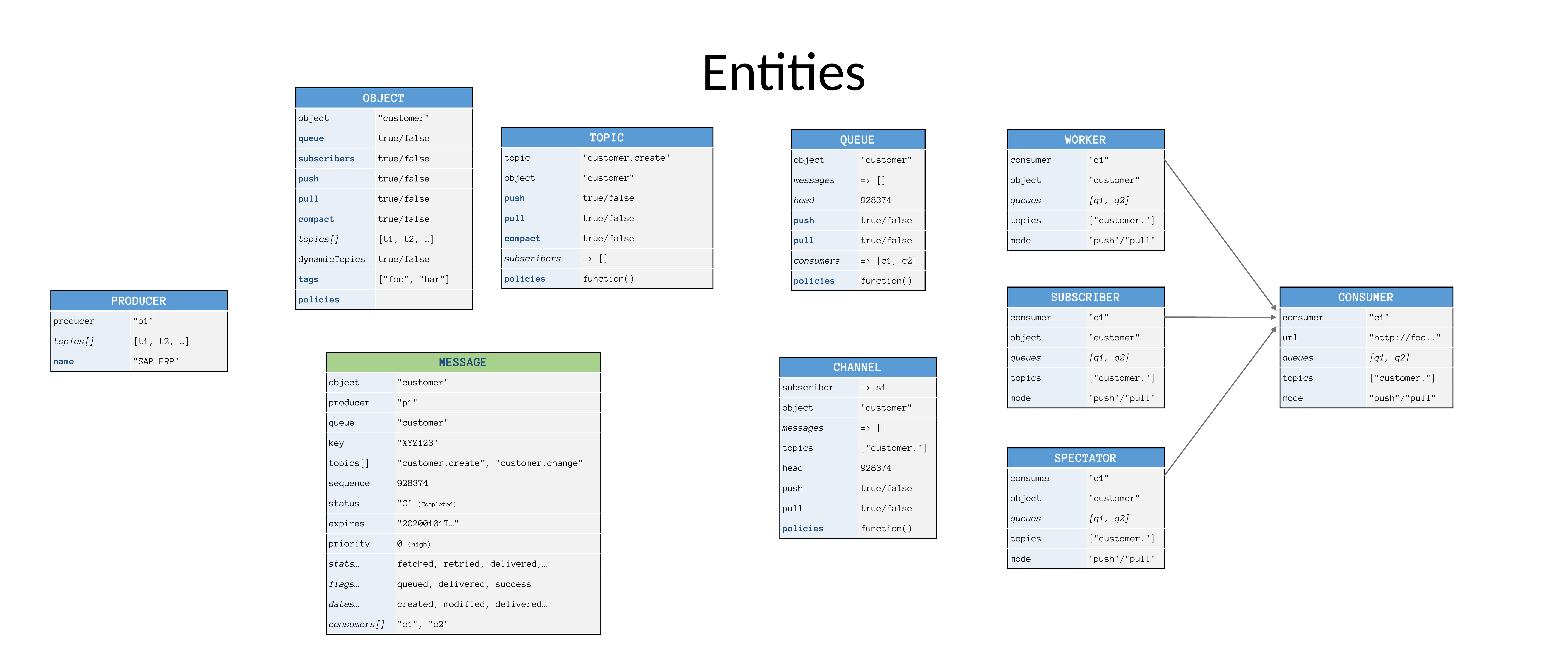

# Entities
| OBJECT |  |
| --- | --- |
| object | "customer" |
| queue | true/false |
| subscribers | true/false |
| push | true/false |
| pull | true/false |
| compact | true/false |
| topics[] | [t1, t2, …] |
| dynamicTopics | true/false |
| tags | ["foo", "bar"] |
| policies |  |
| TOPIC |  |
| --- | --- |
| topic | "customer.create" |
| object | "customer" |
| push | true/false |
| pull | true/false |
| compact | true/false |
| subscribers | => [] |
| policies | function() |
| QUEUE |  |
| --- | --- |
| object | "customer" |
| messages | => [] |
| head | 928374 |
| push | true/false |
| pull | true/false |
| consumers | => [c1, c2] |
| policies | function() |
| WORKER |  |
| --- | --- |
| consumer | "c1" |
| object | "customer" |
| queues | [q1, q2] |
| topics | ["customer."] |
| mode | "push"/"pull" |
| SUBSCRIBER |  |
| --- | --- |
| consumer | "c1" |
| object | "customer" |
| queues | [q1, q2] |
| topics | ["customer."] |
| mode | "push"/"pull" |
| CONSUMER |  |
| --- | --- |
| consumer | "c1" |
| url | "http://foo.." |
| queues | [q1, q2] |
| topics | ["customer."] |
| mode | "push"/"pull" |
| PRODUCER |  |
| --- | --- |
| producer | "p1" |
| topics[] | [t1, t2, …] |
| name | "SAP ERP" |
| MESSAGE |  |
| --- | --- |
| object | "customer" |
| producer | "p1" |
| queue | "customer" |
| key | "XYZ123" |
| topics[] | "customer.create", "customer.change" |
| sequence | 928374 |
| status | "C" (Completed) |
| expires | "20200101T…" |
| priority | 0 (high) |
| stats… | fetched, retried, delivered,… |
| flags… | queued, delivered, success |
| dates… | created, modified, delivered… |
| consumers[] | "c1", "c2" |
| CHANNEL |  |
| --- | --- |
| subscriber | => s1 |
| object | "customer" |
| messages | => [] |
| topics | ["customer."] |
| head | 928374 |
| push | true/false |
| pull | true/false |
| policies | function() |
| SPECTATOR |  |
| --- | --- |
| consumer | "c1" |
| object | "customer" |
| queues | [q1, q2] |
| topics | ["customer."] |
| mode | "push"/"pull" |